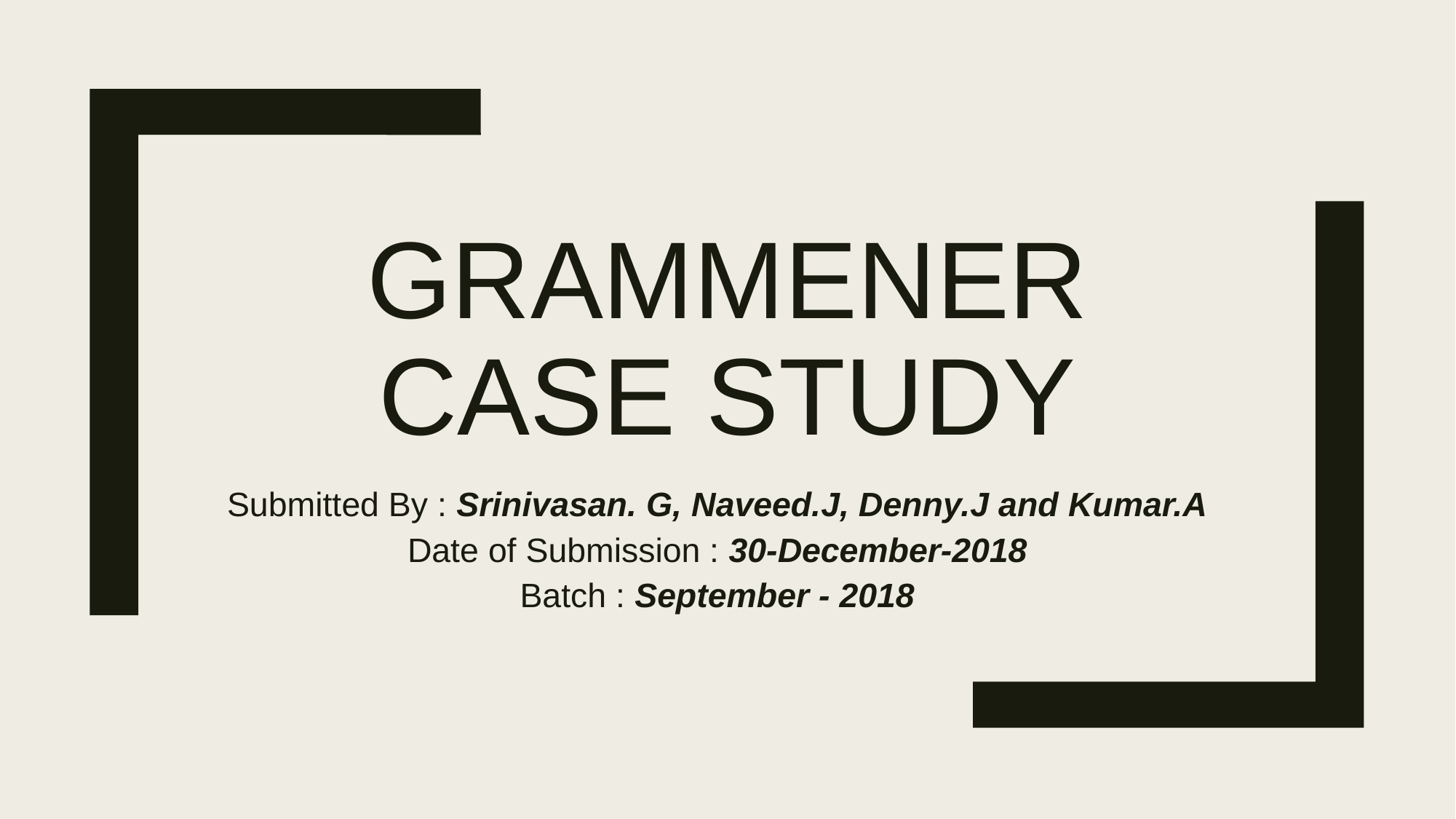

# GRAMMENER CASE STUDY
Submitted By : Srinivasan. G, Naveed.J, Denny.J and Kumar.A
Date of Submission : 30-December-2018
Batch : September - 2018